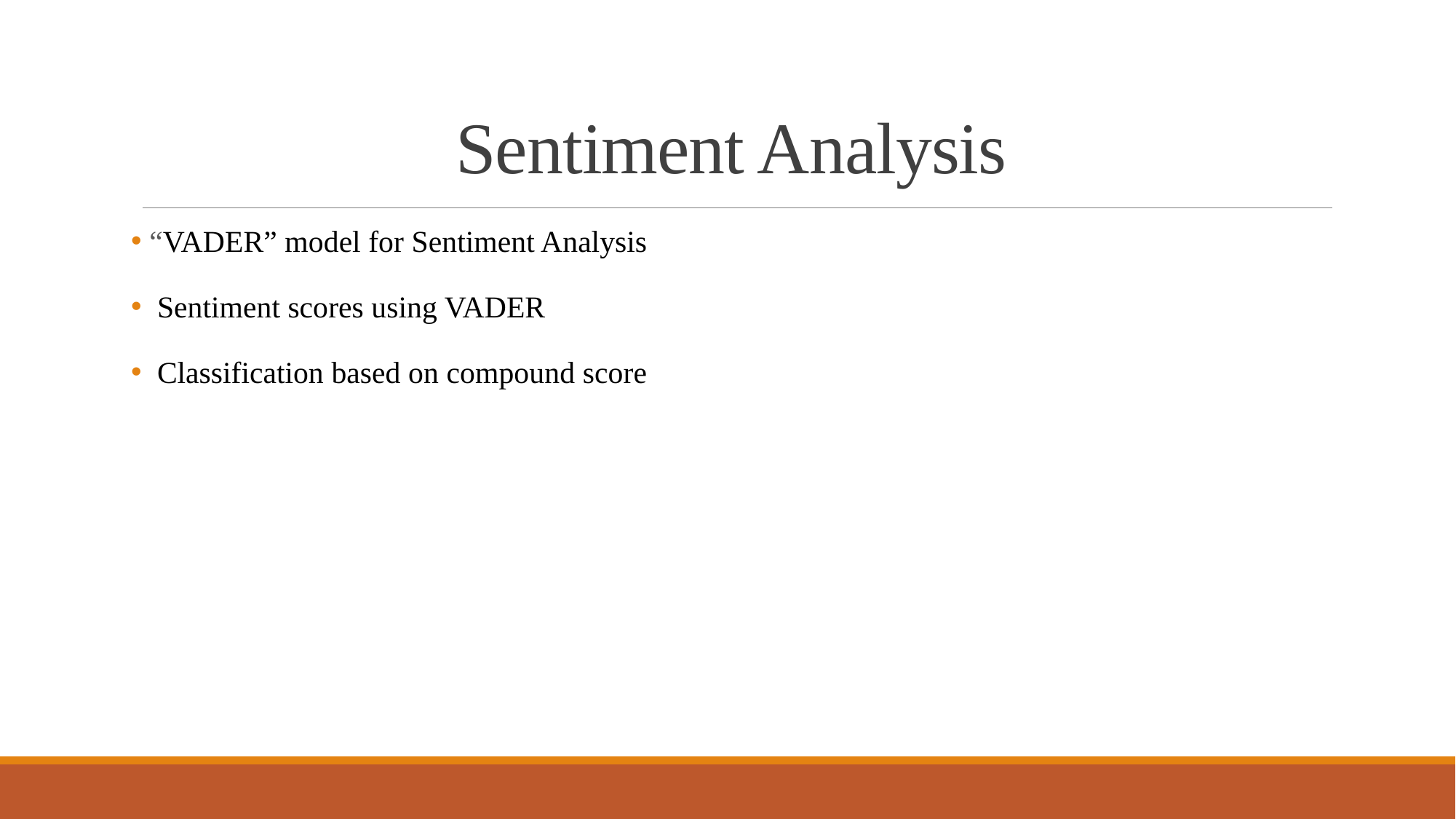

# Sentiment Analysis
 “VADER” model for Sentiment Analysis

  Sentiment scores using VADER

  Classification based on compound score